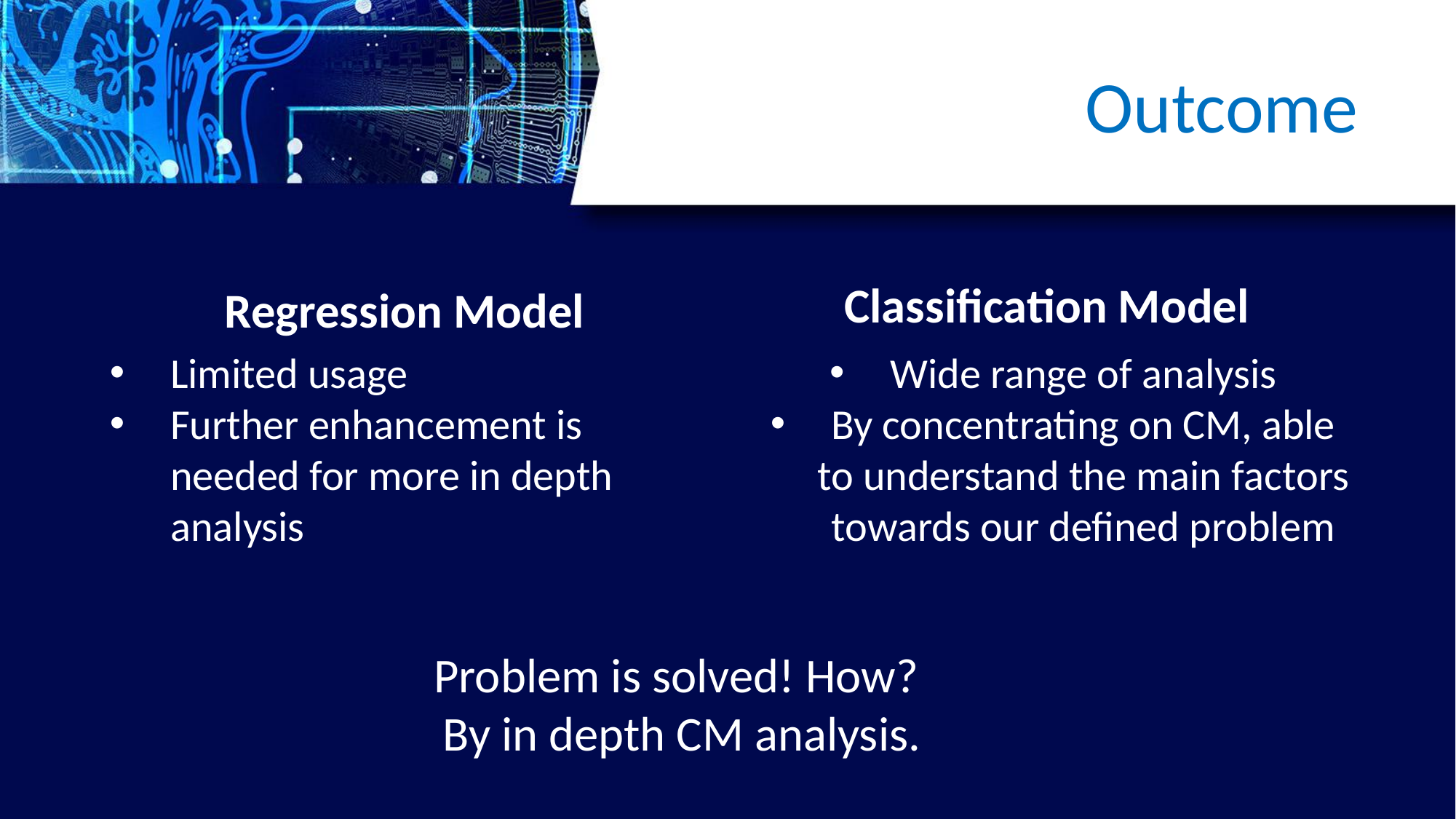

# Outcome
Regression Model

Classification Model
Limited usage
Further enhancement is needed for more in depth analysis
Wide range of analysis
By concentrating on CM, able to understand the main factors towards our defined problem
Problem is solved! How?
By in depth CM analysis.